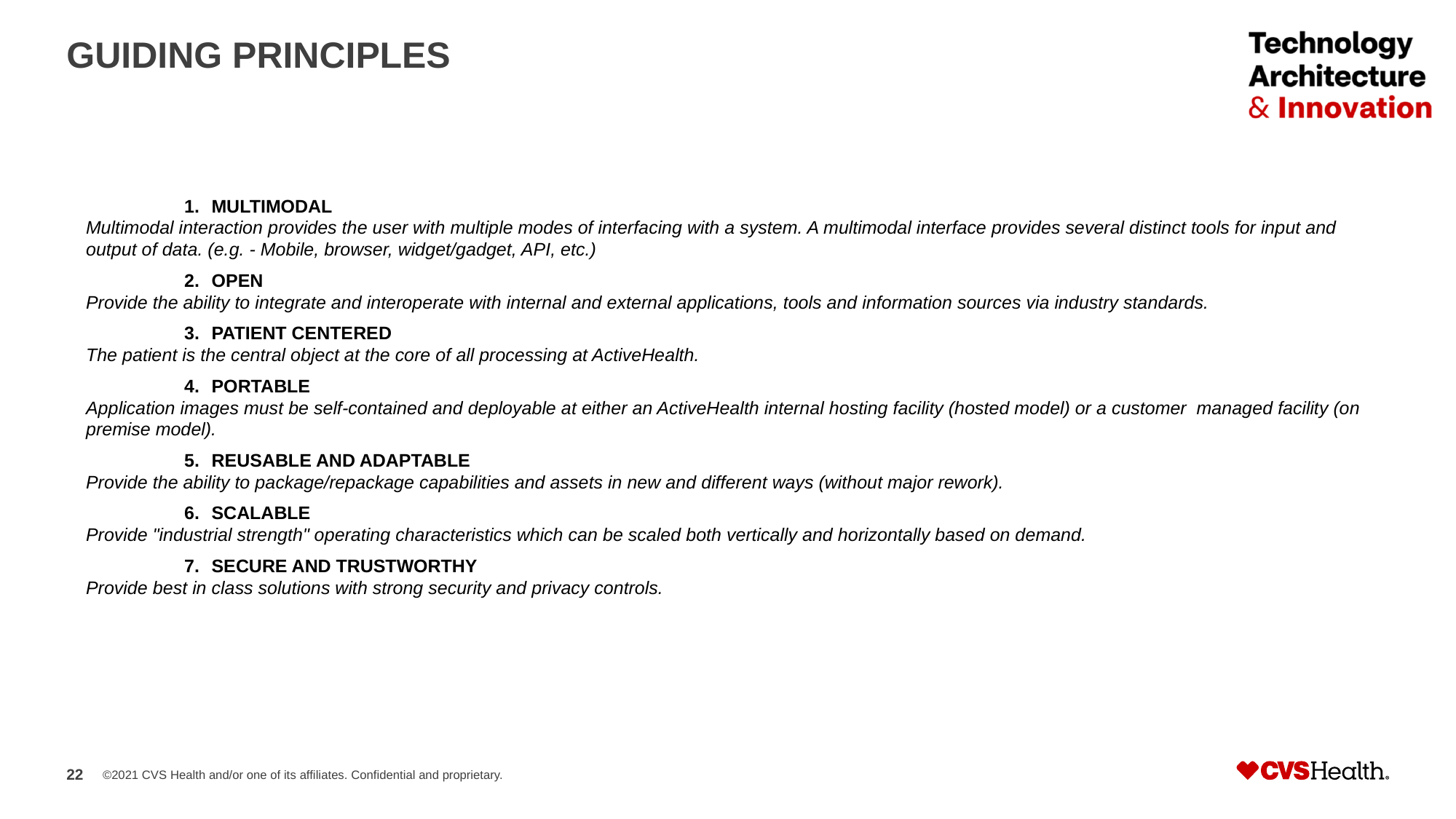

# Guiding Principles
Multimodal
Multimodal interaction provides the user with multiple modes of interfacing with a system. A multimodal interface provides several distinct tools for input and output of data. (e.g. - Mobile, browser, widget/gadget, API, etc.)
Open
Provide the ability to integrate and interoperate with internal and external applications, tools and information sources via industry standards.
Patient Centered
The patient is the central object at the core of all processing at ActiveHealth.
Portable
Application images must be self-contained and deployable at either an ActiveHealth internal hosting facility (hosted model) or a customer  managed facility (on premise model).
Reusable and Adaptable
Provide the ability to package/repackage capabilities and assets in new and different ways (without major rework).
Scalable
Provide "industrial strength" operating characteristics which can be scaled both vertically and horizontally based on demand.
Secure and Trustworthy
Provide best in class solutions with strong security and privacy controls.